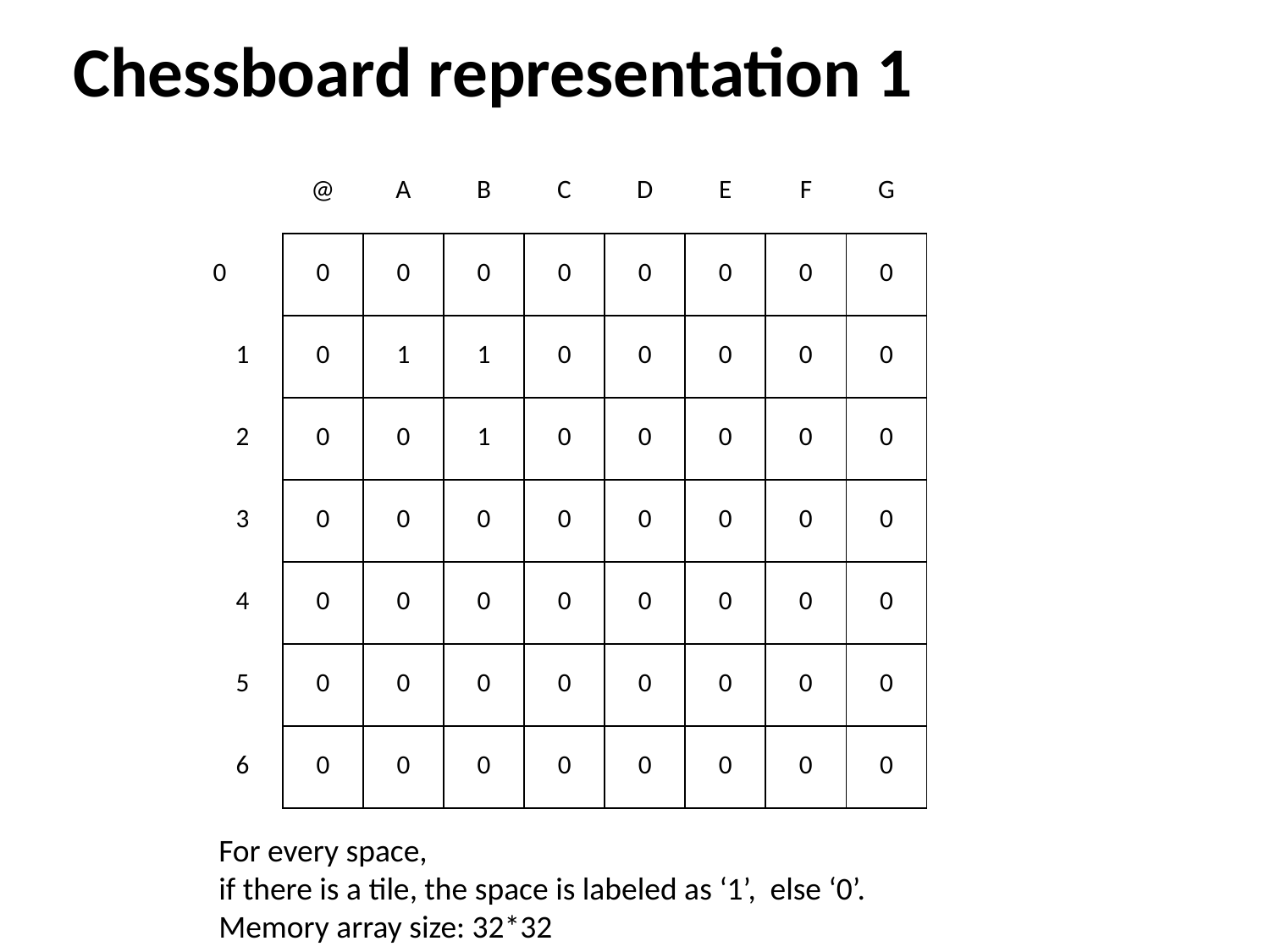

Chessboard representation 1
|  | @ | A | B | C | D | E | F | G |
| --- | --- | --- | --- | --- | --- | --- | --- | --- |
| 0 | 0 | 0 | 0 | 0 | 0 | 0 | 0 | 0 |
| 1 | 0 | 1 | 1 | 0 | 0 | 0 | 0 | 0 |
| 2 | 0 | 0 | 1 | 0 | 0 | 0 | 0 | 0 |
| 3 | 0 | 0 | 0 | 0 | 0 | 0 | 0 | 0 |
| 4 | 0 | 0 | 0 | 0 | 0 | 0 | 0 | 0 |
| 5 | 0 | 0 | 0 | 0 | 0 | 0 | 0 | 0 |
| 6 | 0 | 0 | 0 | 0 | 0 | 0 | 0 | 0 |
For every space,
if there is a tile, the space is labeled as ‘1’,  else ‘0’.
Memory array size: 32*32